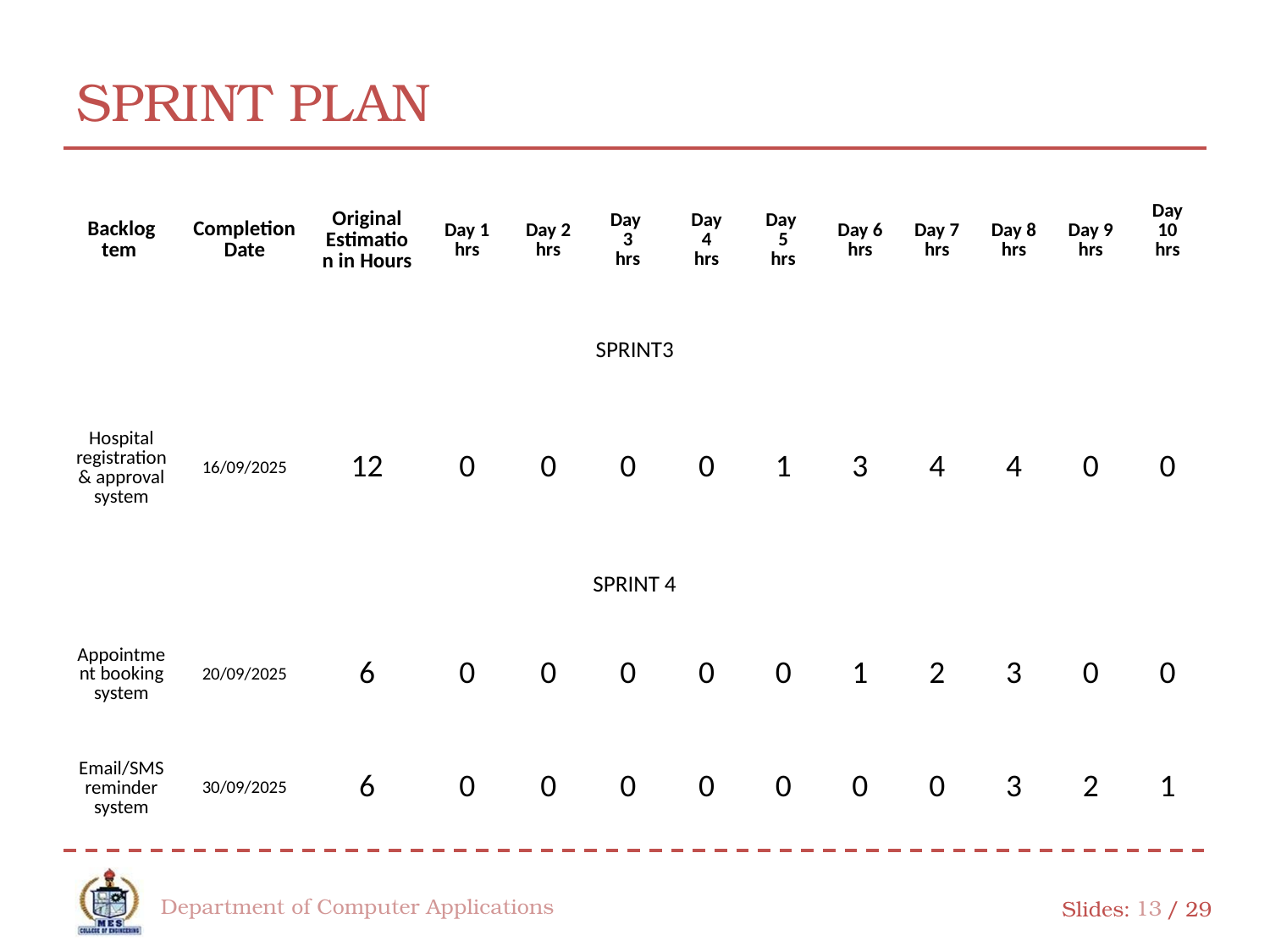

# SPRINT PLAN

| Backlog tem | Completion Date | Original Estimation in Hours | Day 1 hrs | Day 2 hrs | Day 3 hrs | Day 4 hrs | Day 5 hrs | Day 6 hrs | Day 7 hrs | Day 8 hrs | Day 9 hrs | Day 10 hrs |
| --- | --- | --- | --- | --- | --- | --- | --- | --- | --- | --- | --- | --- |
| SPRINT3 |  |  |  |  |  |  |  |  |  |  |  |  |
| Hospital registration & approval system | 16/09/2025 | 12 | 0 | 0 | 0 | 0 | 1 | 3 | 4 | 4 | 0 | 0 |
| SPRINT 4 |  |  |  |  |  |  |  |  |  |  |  |  |
| Appointment booking system | 20/09/2025 | 6 | 0 | 0 | 0 | 0 | 0 | 1 | 2 | 3 | 0 | 0 |
| Email/SMS reminder system | 30/09/2025 | 6 | 0 | 0 | 0 | 0 | 0 | 0 | 0 | 3 | 2 | 1 |
Department of Computer Applications
13